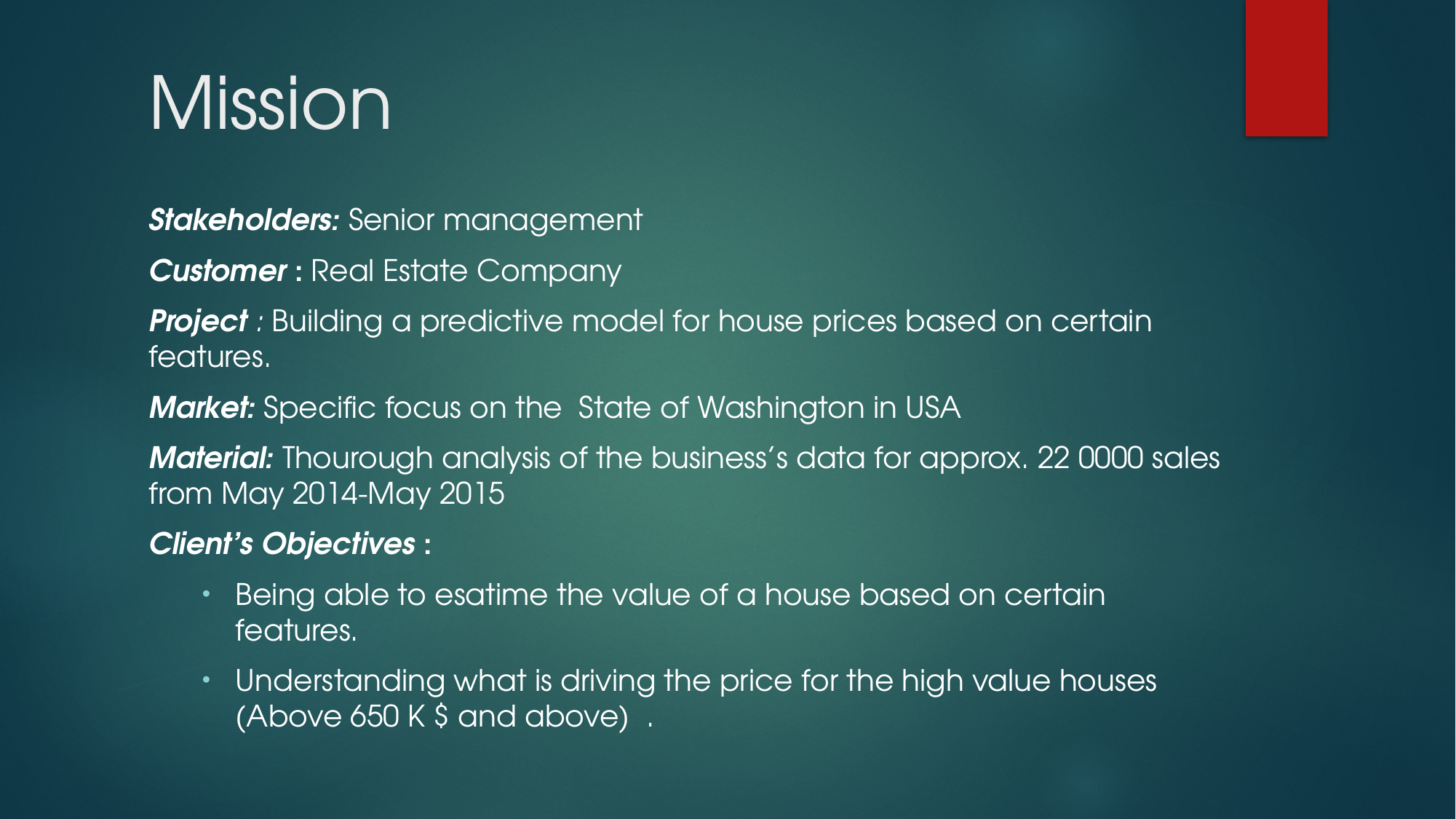

# Mission
Stakeholders: Senior management
Customer : Real Estate Company
Project : Building a predictive model for house prices based on certain features.
Market: Specific focus on the  State of Washington in USA
Material: Thourough analysis of the business’s data for approx. 22 0000 sales from May 2014-May 2015
Client’s Objectives :
Being able to esatime the value of a house based on certain features.
Understanding what is driving the price for the high value houses (Above 650 K $ and above)  .